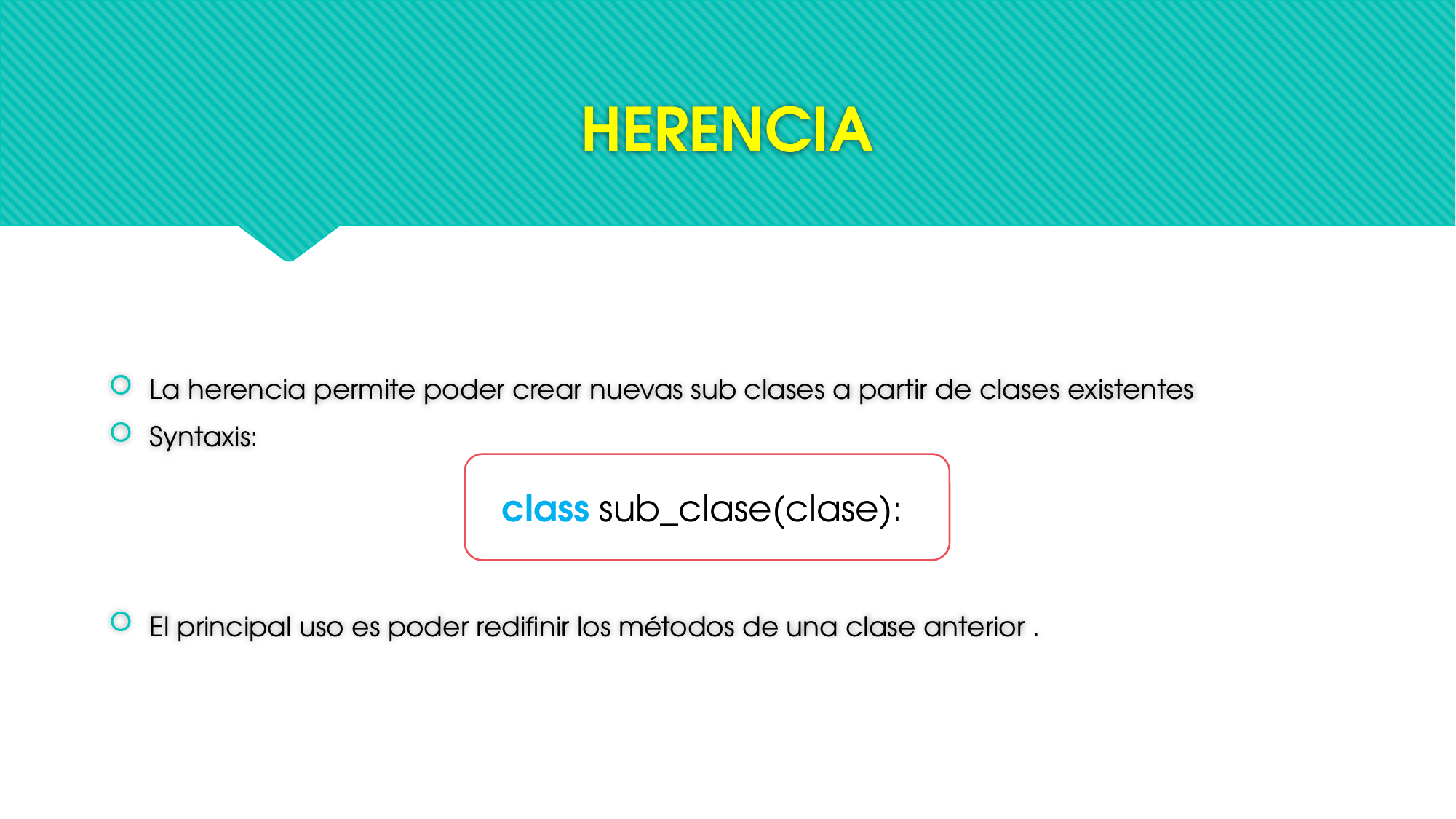

# HERENCIA
La herencia permite poder crear nuevas sub clases a partir de clases existentes
Syntaxis:

El principal uso es poder redifinir los métodos de una clase anterior .
class sub_clase(clase):